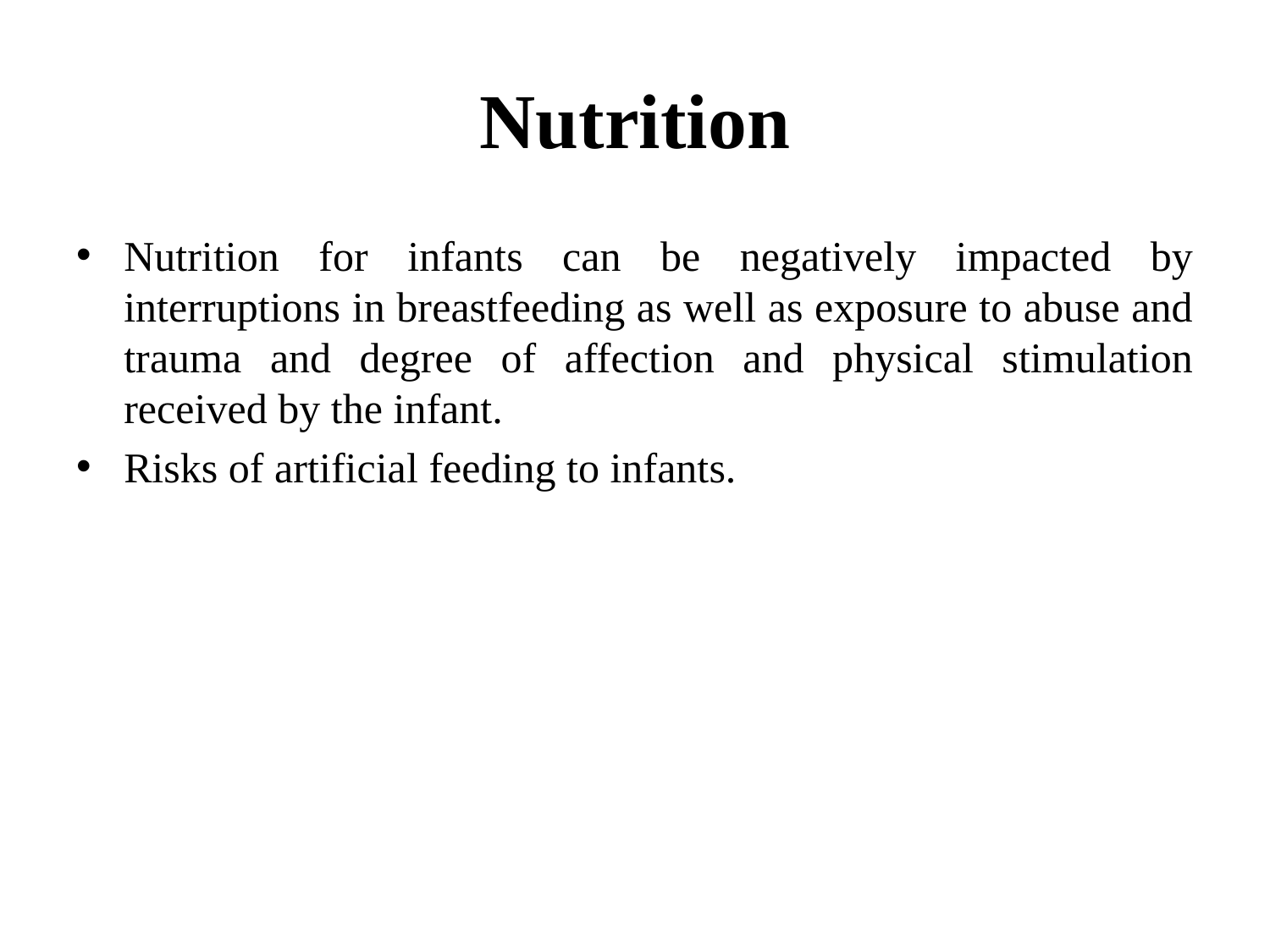

# Nutrition
Nutrition for infants can be negatively impacted by interruptions in breastfeeding as well as exposure to abuse and trauma and degree of affection and physical stimulation received by the infant.
Risks of artificial feeding to infants.